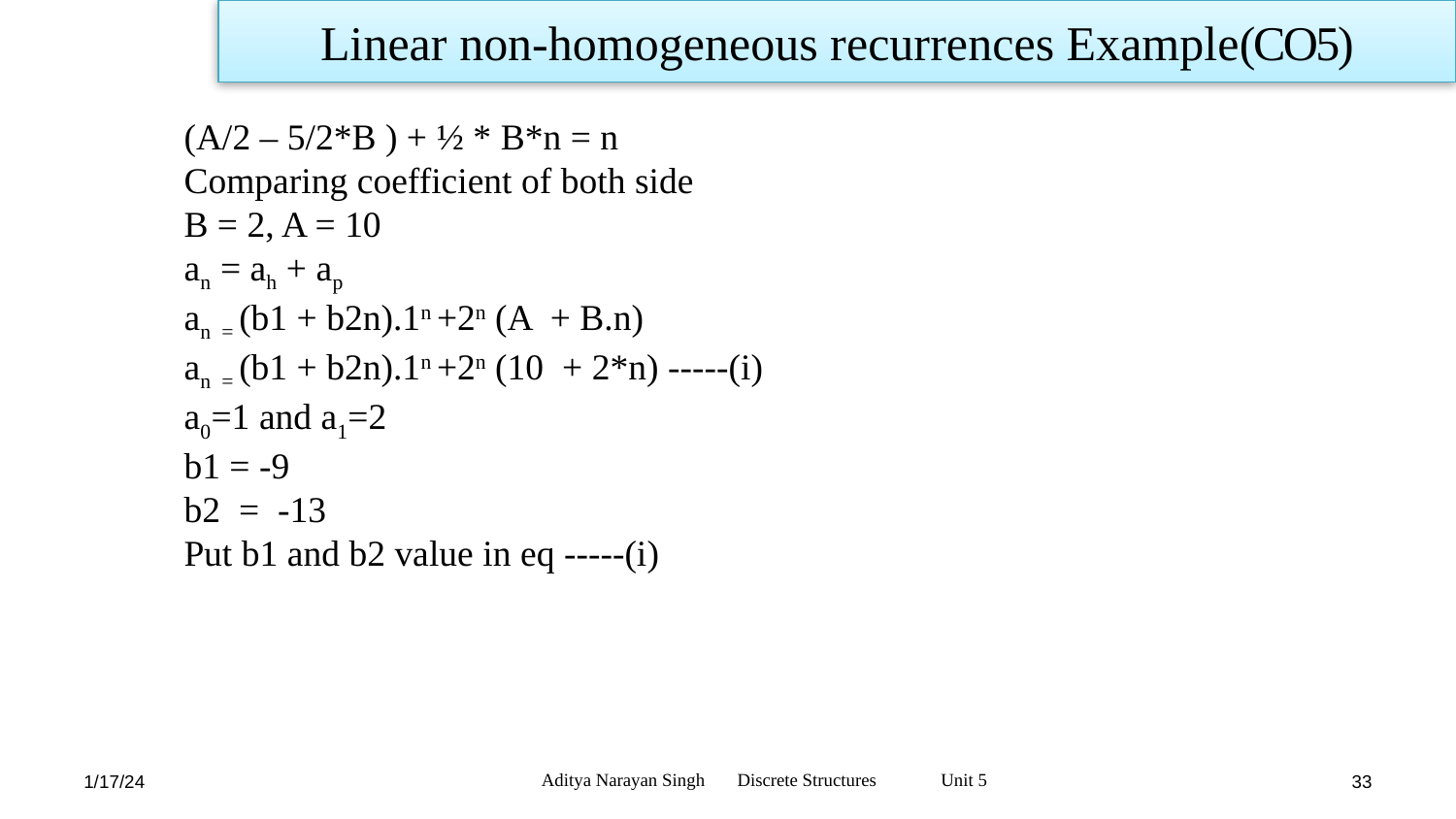

Linear non-homogeneous recurrences Example(CO5)
(A/2 – 5/2*B ) + ½ * B*n = n
Comparing coefficient of both side
B = 2, A = 10
an = ah + ap
an  = (b1 + b2n).1n +2n (A  + B.n)
an  = (b1 + b2n).1n +2n (10  + 2*n) -----(i)
a0=1 and a1=2
b1 = -9
b2  =  -13
Put b1 and b2 value in eq -----(i)

Aditya Narayan Singh       Discrete Structures              Unit 5
1/17/24
33